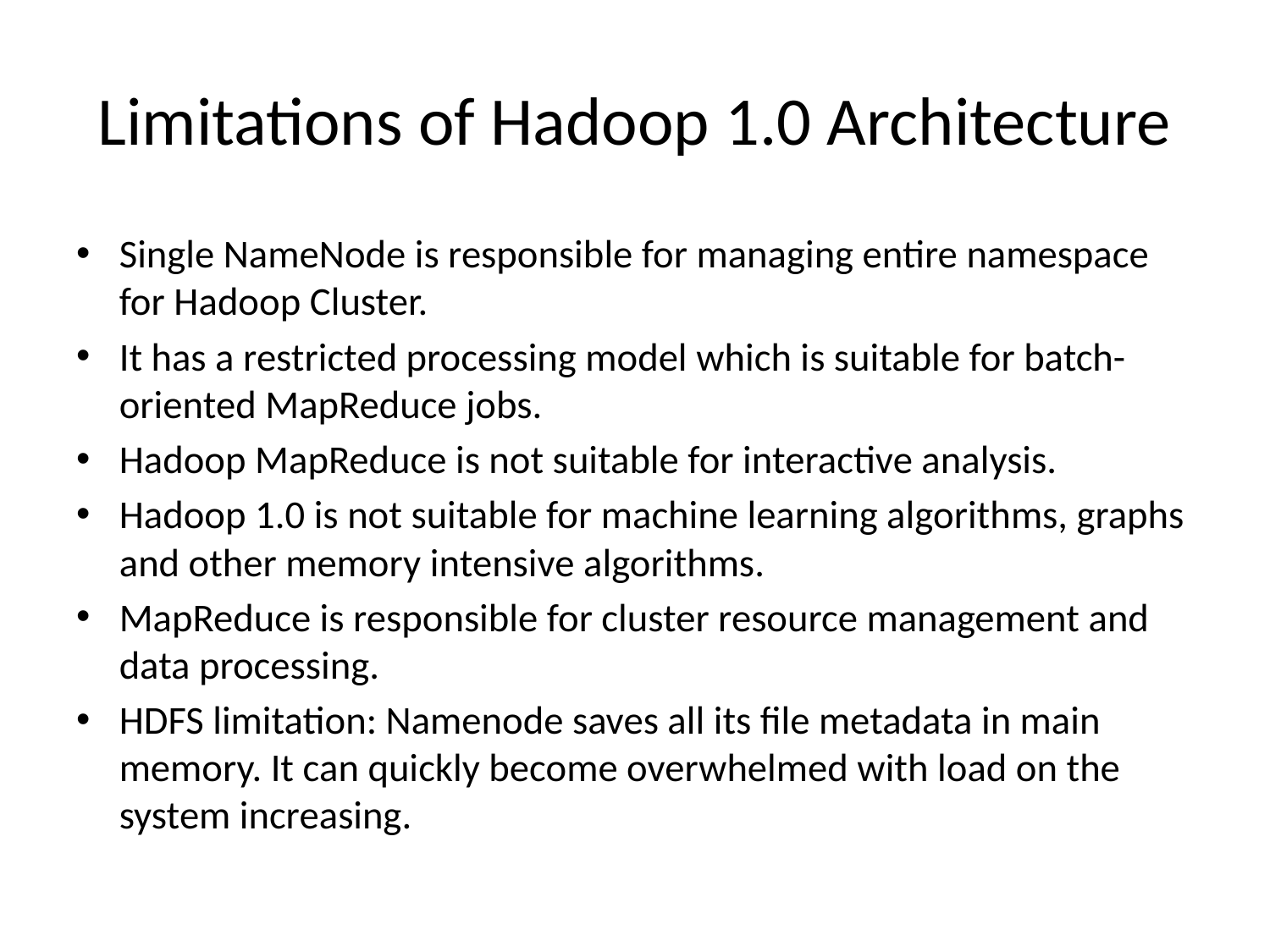

# Limitations of Hadoop 1.0 Architecture
Single NameNode is responsible for managing entire namespace for Hadoop Cluster.
It has a restricted processing model which is suitable for batch-oriented MapReduce jobs.
Hadoop MapReduce is not suitable for interactive analysis.
Hadoop 1.0 is not suitable for machine learning algorithms, graphs and other memory intensive algorithms.
MapReduce is responsible for cluster resource management and data processing.
HDFS limitation: Namenode saves all its file metadata in main memory. It can quickly become overwhelmed with load on the system increasing.